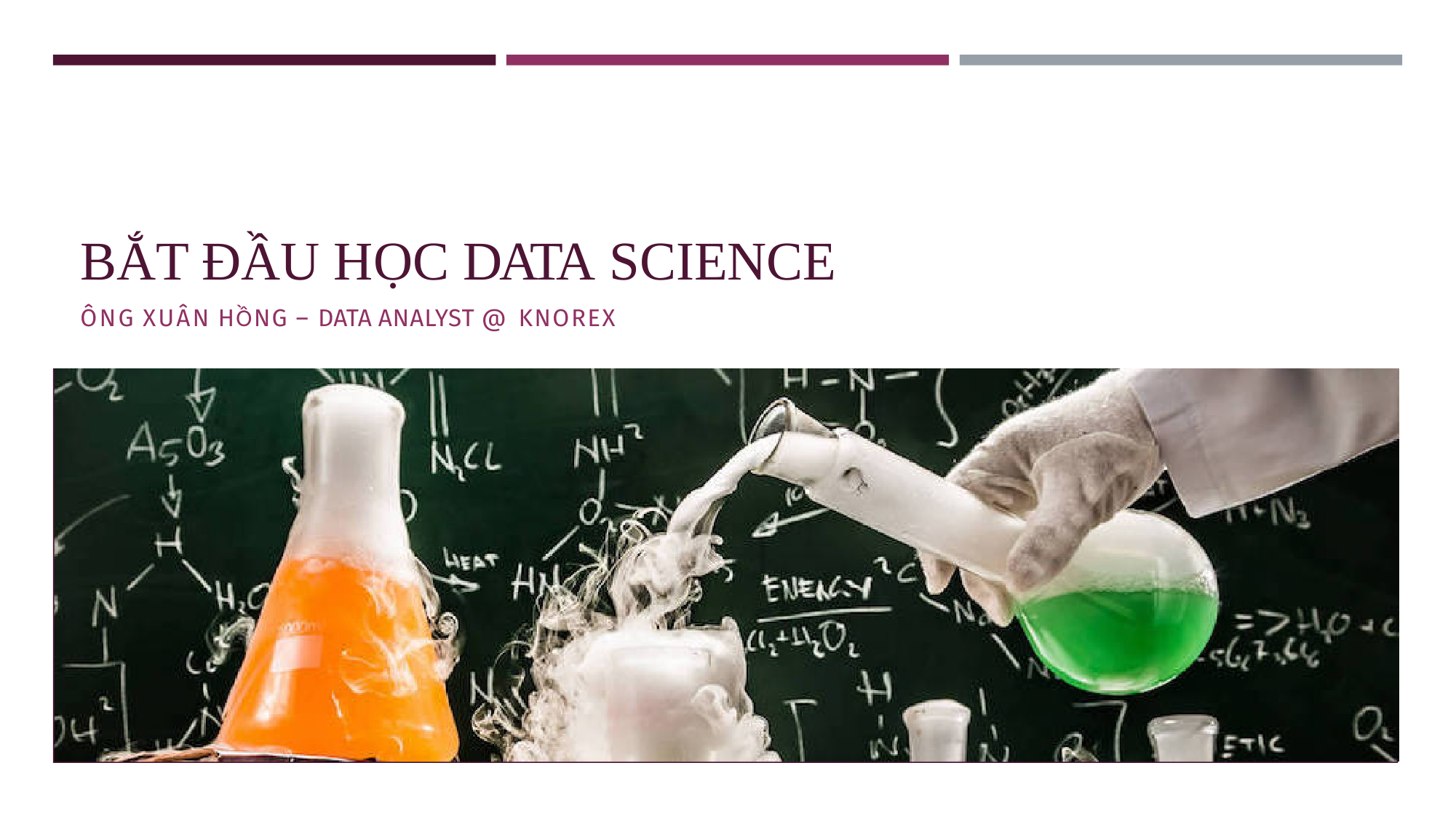

# BẮT ĐẦU HỌC DATA SCIENCE
ÔNG XUÂN HỒNG – DATA ANALYST @ KNOREX